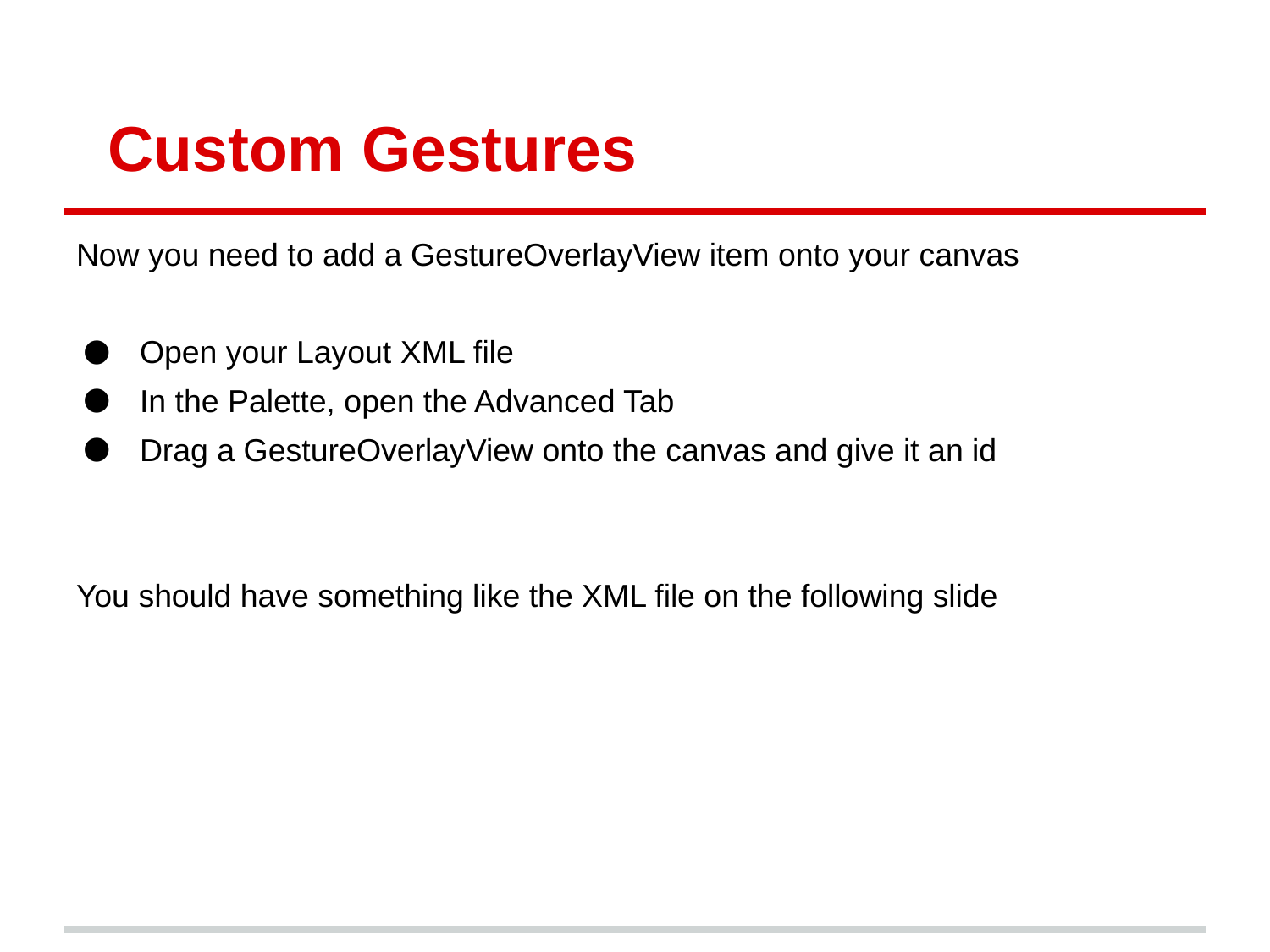

# Custom Gestures
Now you need to add a GestureOverlayView item onto your canvas

Open your Layout XML file
In the Palette, open the Advanced Tab
Drag a GestureOverlayView onto the canvas and give it an id

You should have something like the XML file on the following slide